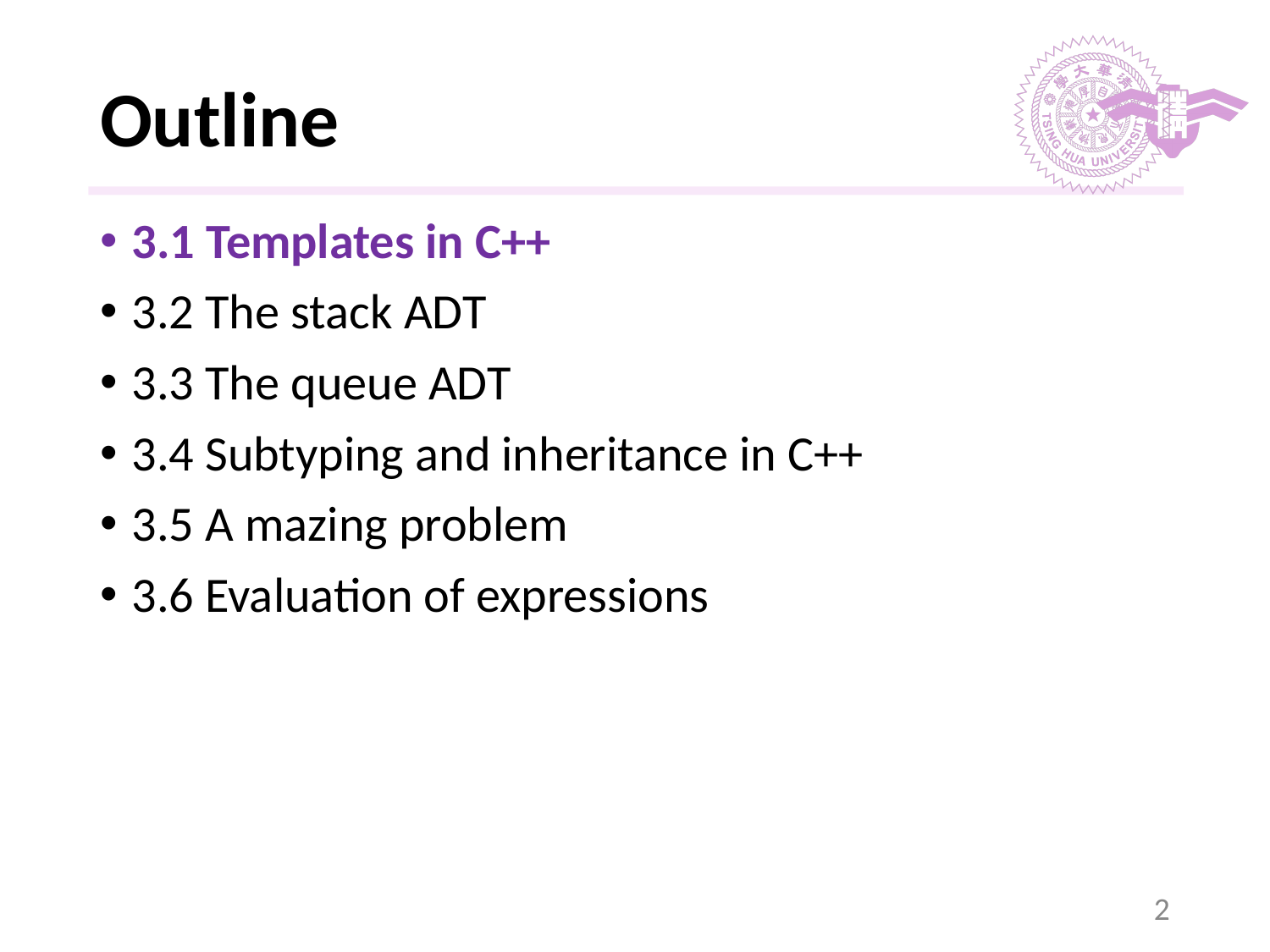

# Outline
3.1 Templates in C++
3.2 The stack ADT
3.3 The queue ADT
3.4 Subtyping and inheritance in C++
3.5 A mazing problem
3.6 Evaluation of expressions

2